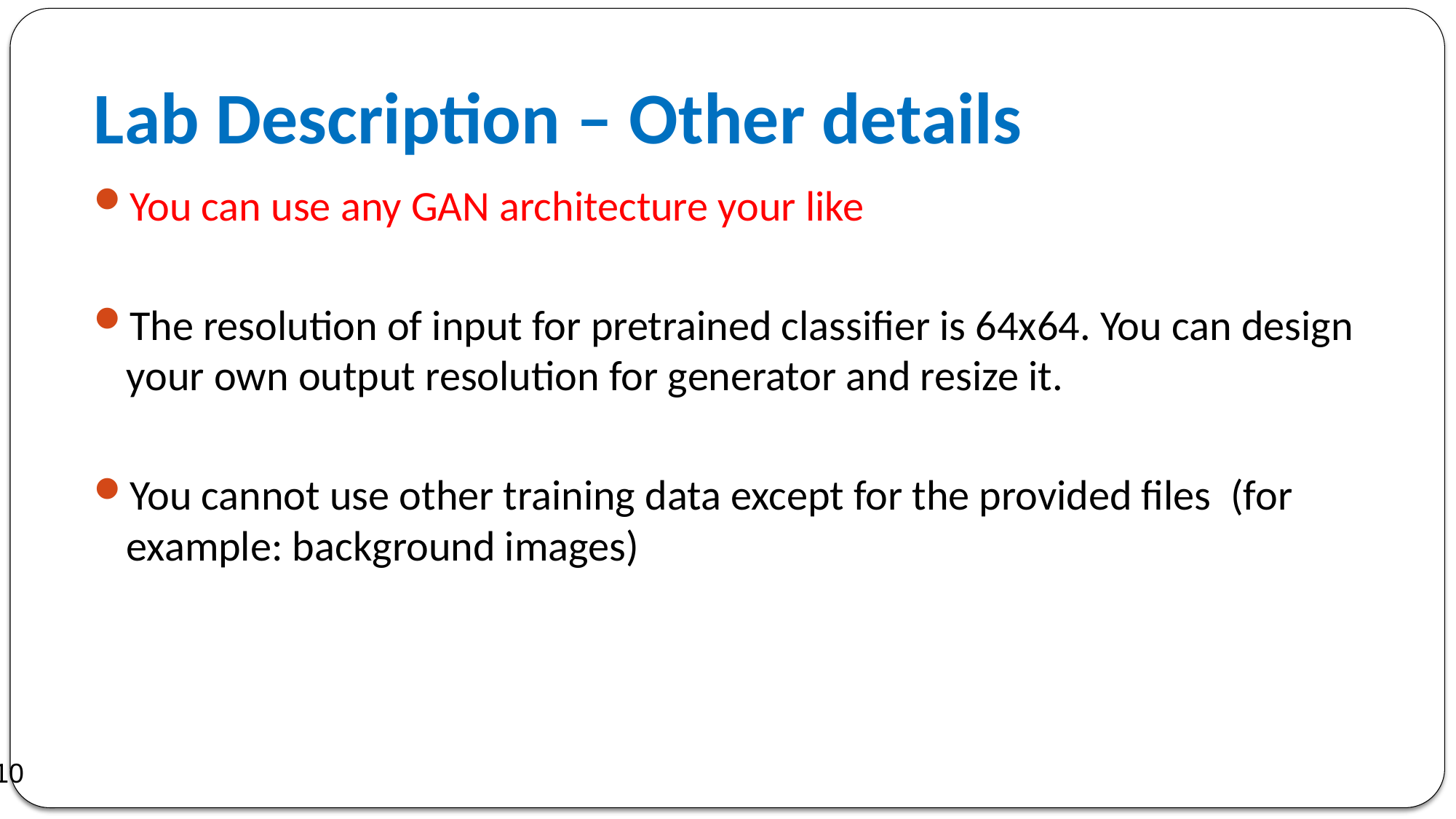

# Lab Description – Other details
You can use any GAN architecture your like

The resolution of input for pretrained classifier is 64x64. You can design your own output resolution for generator and resize it.

You cannot use other training data except for the provided files  (for example: background images)